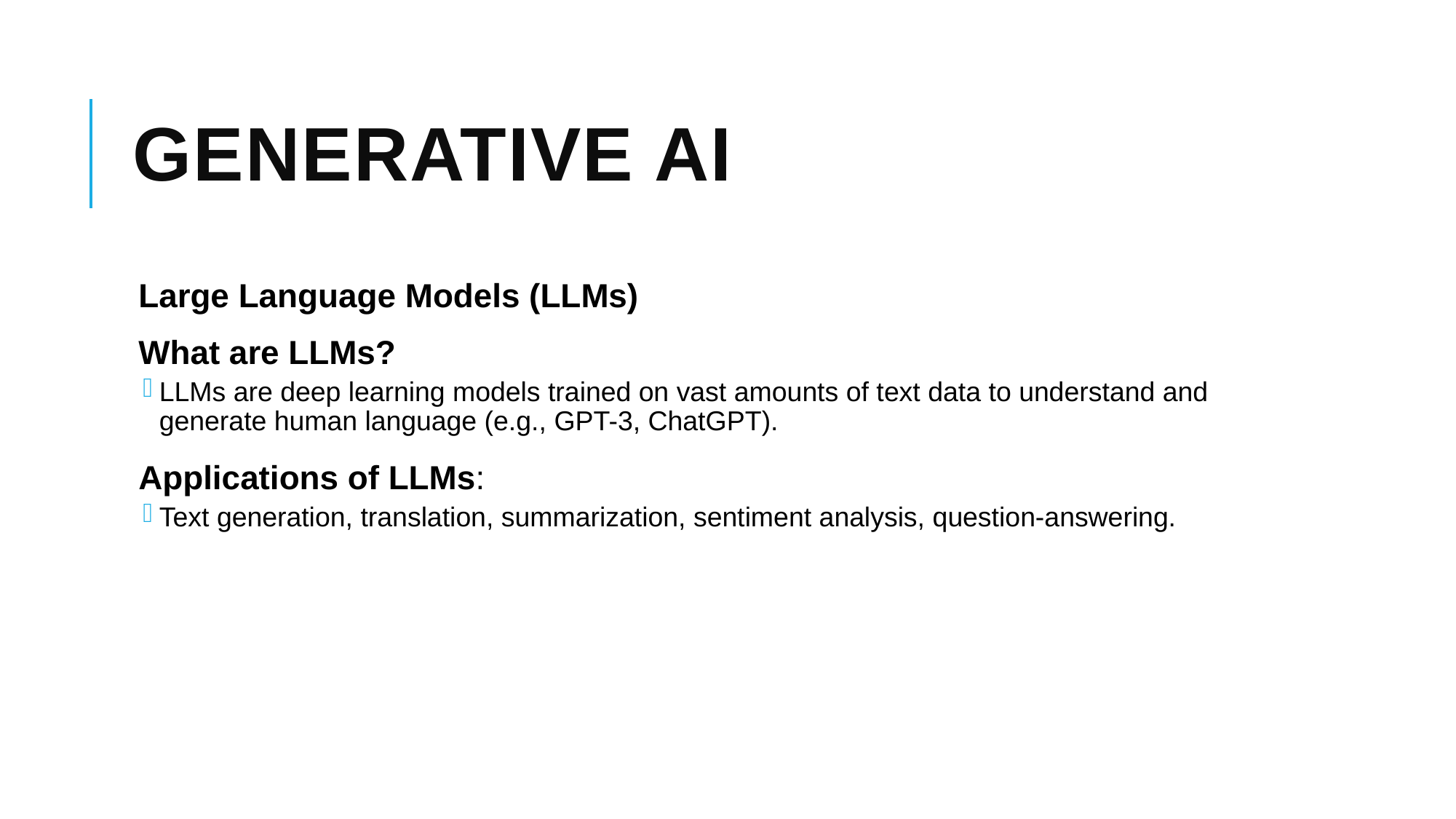

# Generative AI
Large Language Models (LLMs)
What are LLMs?
LLMs are deep learning models trained on vast amounts of text data to understand and generate human language (e.g., GPT-3, ChatGPT).
Applications of LLMs:
Text generation, translation, summarization, sentiment analysis, question-answering.